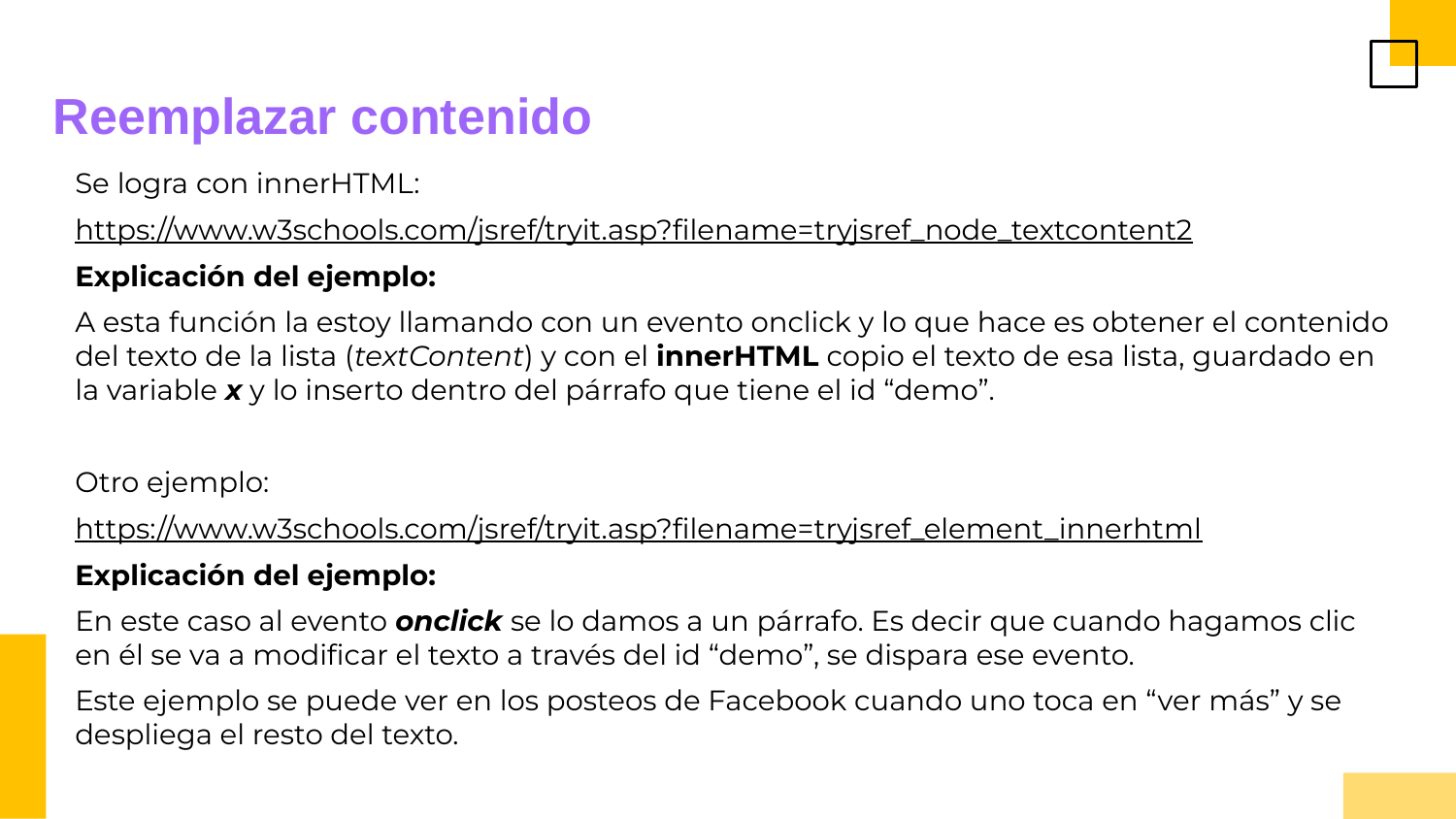

Reemplazar contenido
Se logra con innerHTML:
https://www.w3schools.com/jsref/tryit.asp?filename=tryjsref_node_textcontent2
Explicación del ejemplo:
A esta función la estoy llamando con un evento onclick y lo que hace es obtener el contenido del texto de la lista (textContent) y con el innerHTML copio el texto de esa lista, guardado en la variable x y lo inserto dentro del párrafo que tiene el id “demo”.

Otro ejemplo:
https://www.w3schools.com/jsref/tryit.asp?filename=tryjsref_element_innerhtml
Explicación del ejemplo:
En este caso al evento onclick se lo damos a un párrafo. Es decir que cuando hagamos clic en él se va a modificar el texto a través del id “demo”, se dispara ese evento.
Este ejemplo se puede ver en los posteos de Facebook cuando uno toca en “ver más” y se despliega el resto del texto.